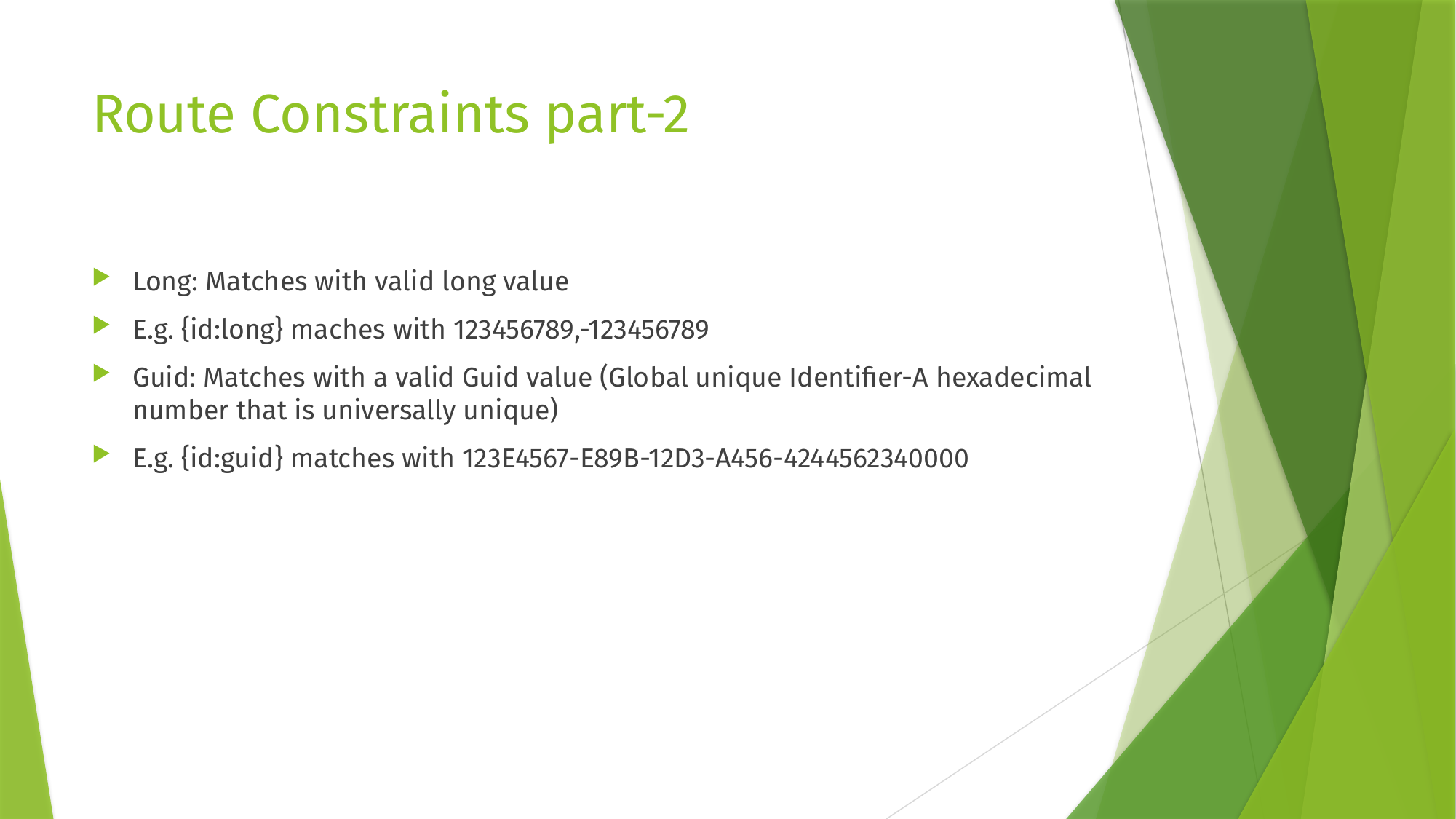

# Route Constraints part-2
Long: Matches with valid long value
E.g. {id:long} maches with 123456789,-123456789
Guid: Matches with a valid Guid value (Global unique Identifier-A hexadecimal number that is universally unique)
E.g. {id:guid} matches with 123E4567-E89B-12D3-A456-4244562340000